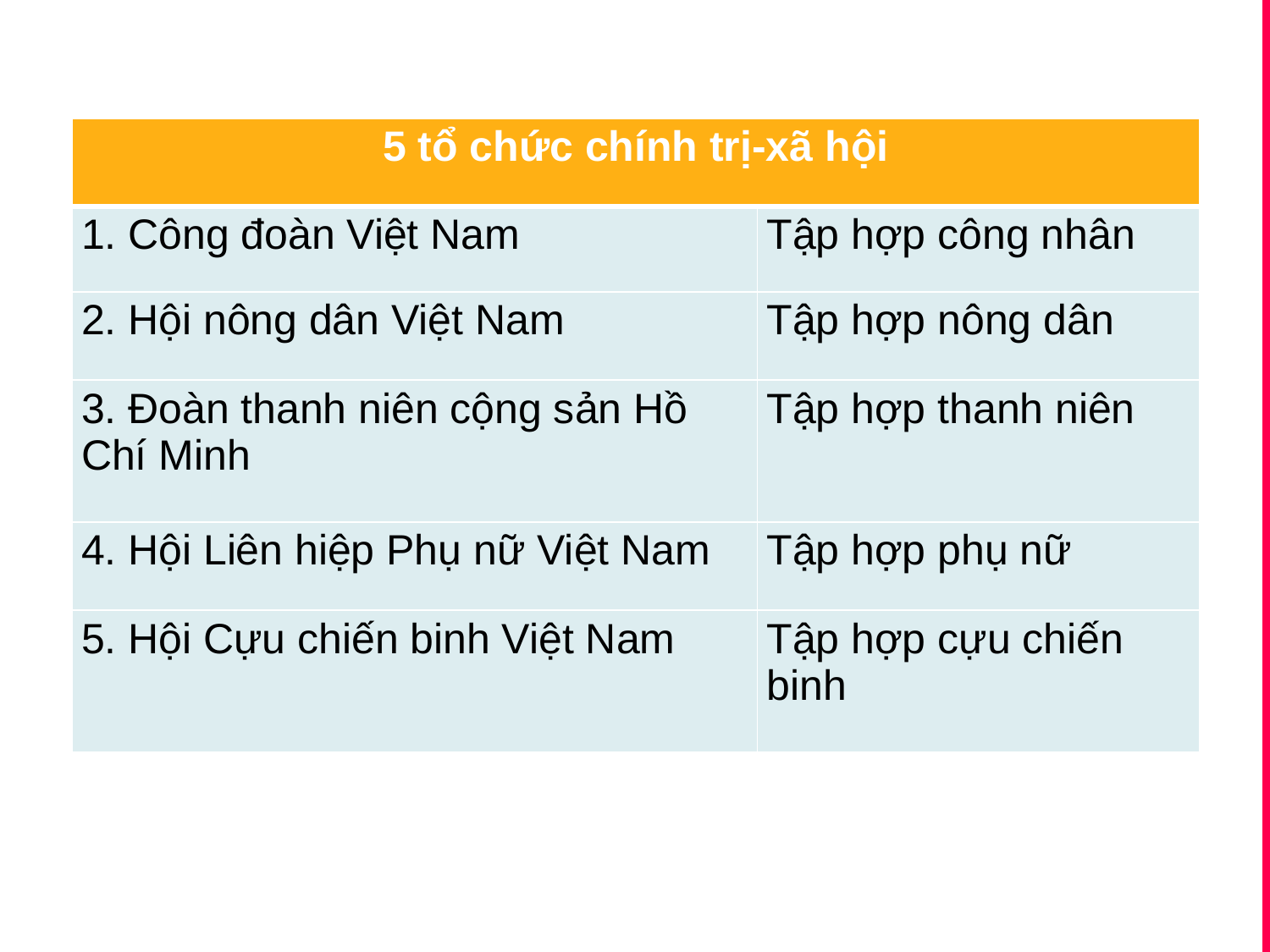

| 5 tổ chức chính trị-xã hội |  |
| --- | --- |
| 1. Công đoàn Việt Nam | Tập hợp công nhân |
| 2. Hội nông dân Việt Nam | Tập hợp nông dân |
| 3. Đoàn thanh niên cộng sản Hồ Chí Minh | Tập hợp thanh niên |
| 4. Hội Liên hiệp Phụ nữ Việt Nam | Tập hợp phụ nữ |
| 5. Hội Cựu chiến binh Việt Nam | Tập hợp cựu chiến binh |